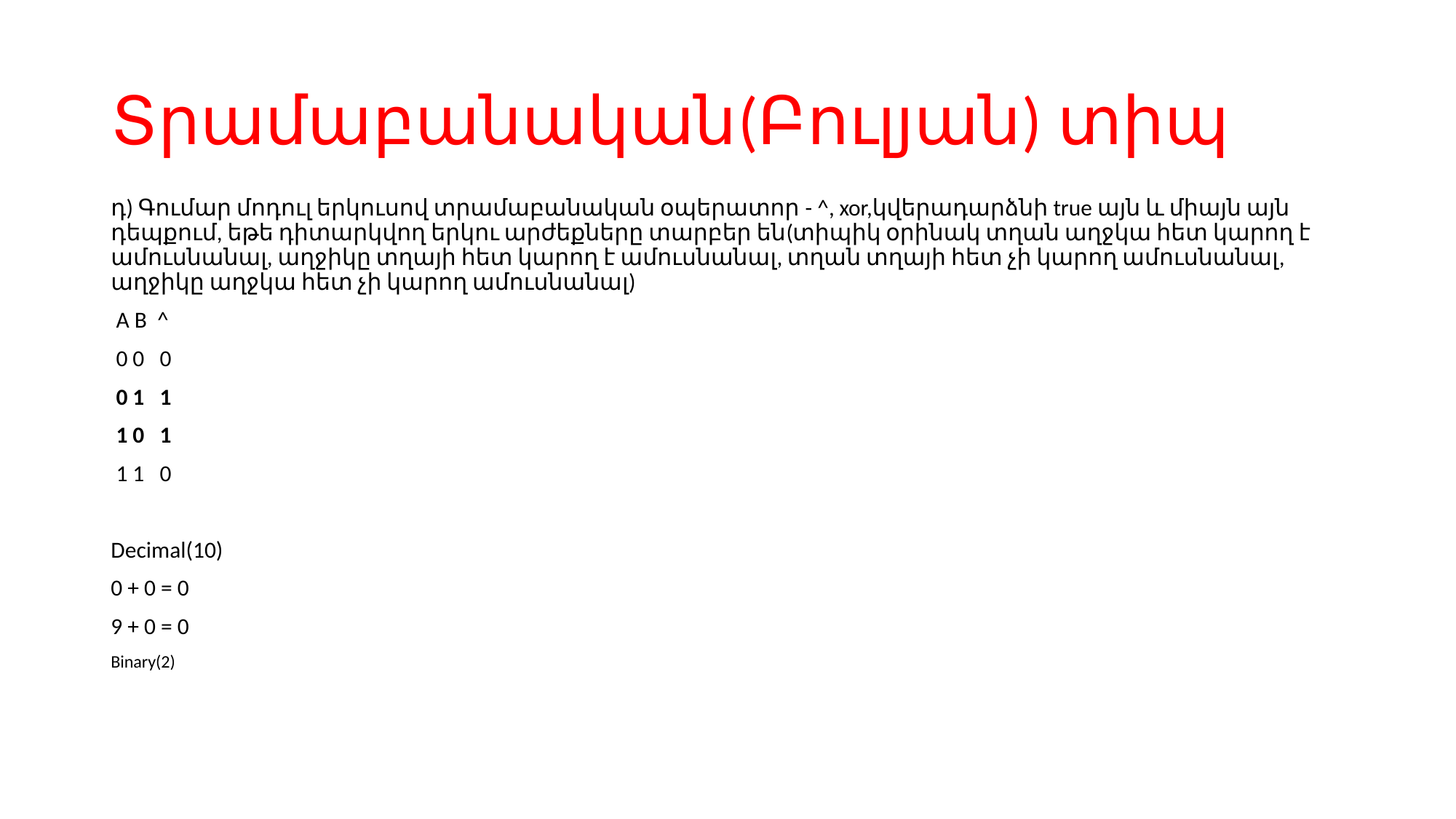

# Տրամաբանական(Բուլյան) տիպ
դ) Գումար մոդուլ երկուսով տրամաբանական օպերատոր - ^, xor,կվերադարձնի true այն և միայն այն դեպքում, եթե դիտարկվող երկու արժեքները տարբեր են(տիպիկ օրինակ տղան աղջկա հետ կարող է ամուսնանալ, աղջիկը տղայի հետ կարող է ամուսնանալ, տղան տղայի հետ չի կարող ամուսնանալ, աղջիկը աղջկա հետ չի կարող ամուսնանալ)
 A B  ^
 0 0   0
 0 1   1
 1 0   1
 1 1   0

Decimal(10)
0 + 0 = 0
9 + 0 = 0
Binary(2)